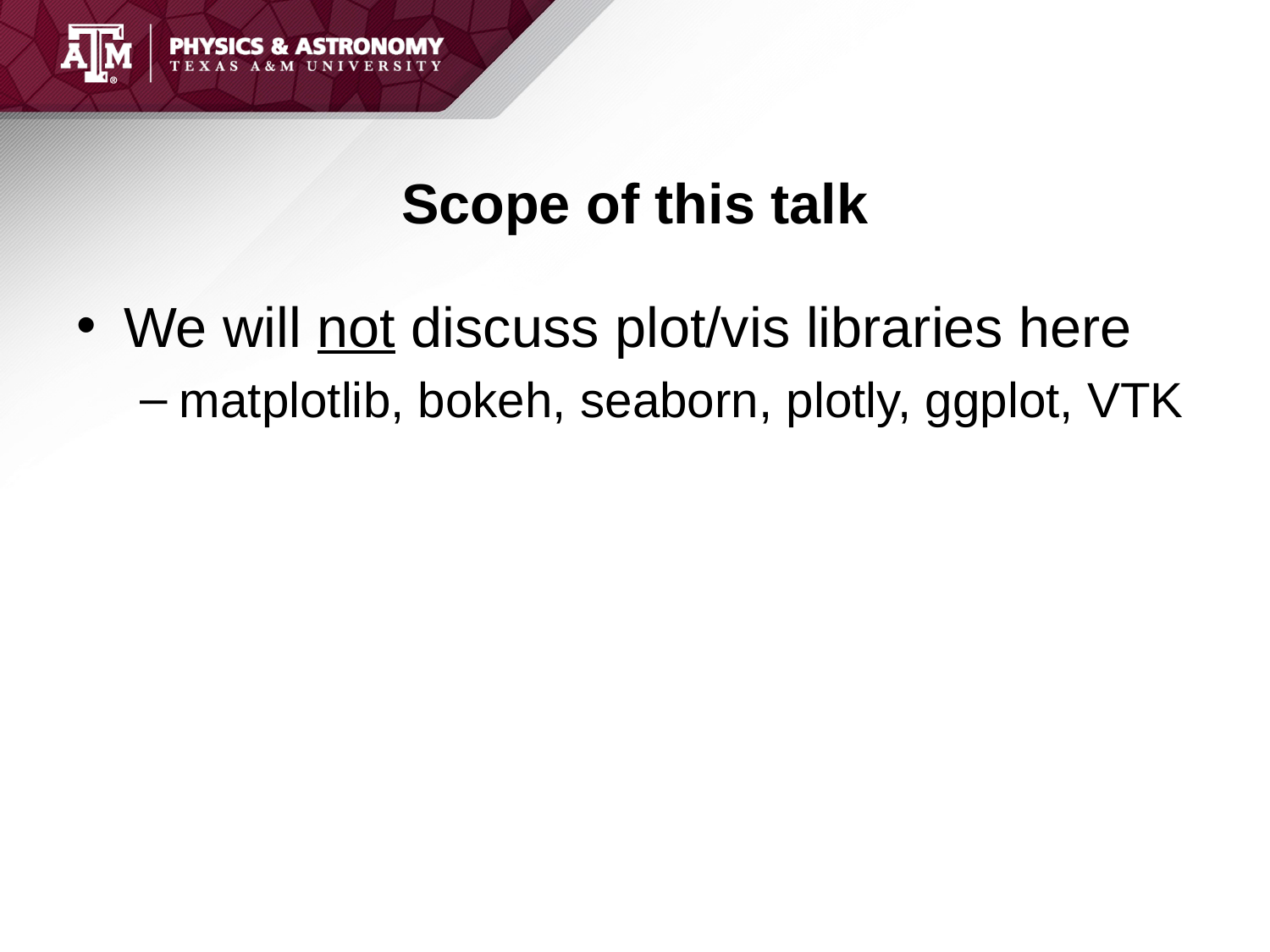

# Scope of this talk
We will not discuss plot/vis libraries here
matplotlib, bokeh, seaborn, plotly, ggplot, VTK